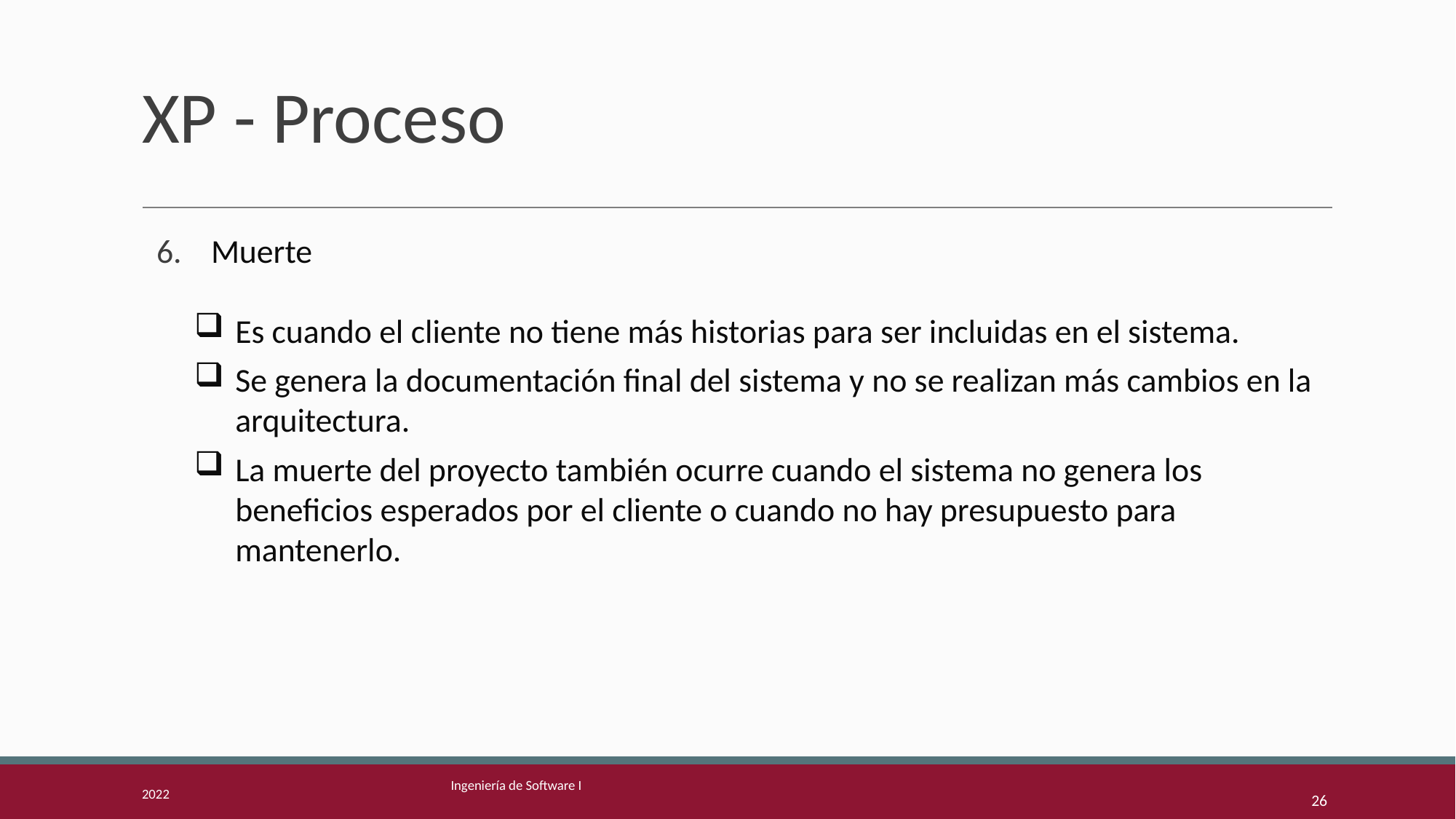

# XP - Proceso
Muerte

Es cuando el cliente no tiene más historias para ser incluidas en el sistema.
Se genera la documentación final del sistema y no se realizan más cambios en la arquitectura.
La muerte del proyecto también ocurre cuando el sistema no genera los beneficios esperados por el cliente o cuando no hay presupuesto para mantenerlo.

2022
Ingeniería de Software I
26